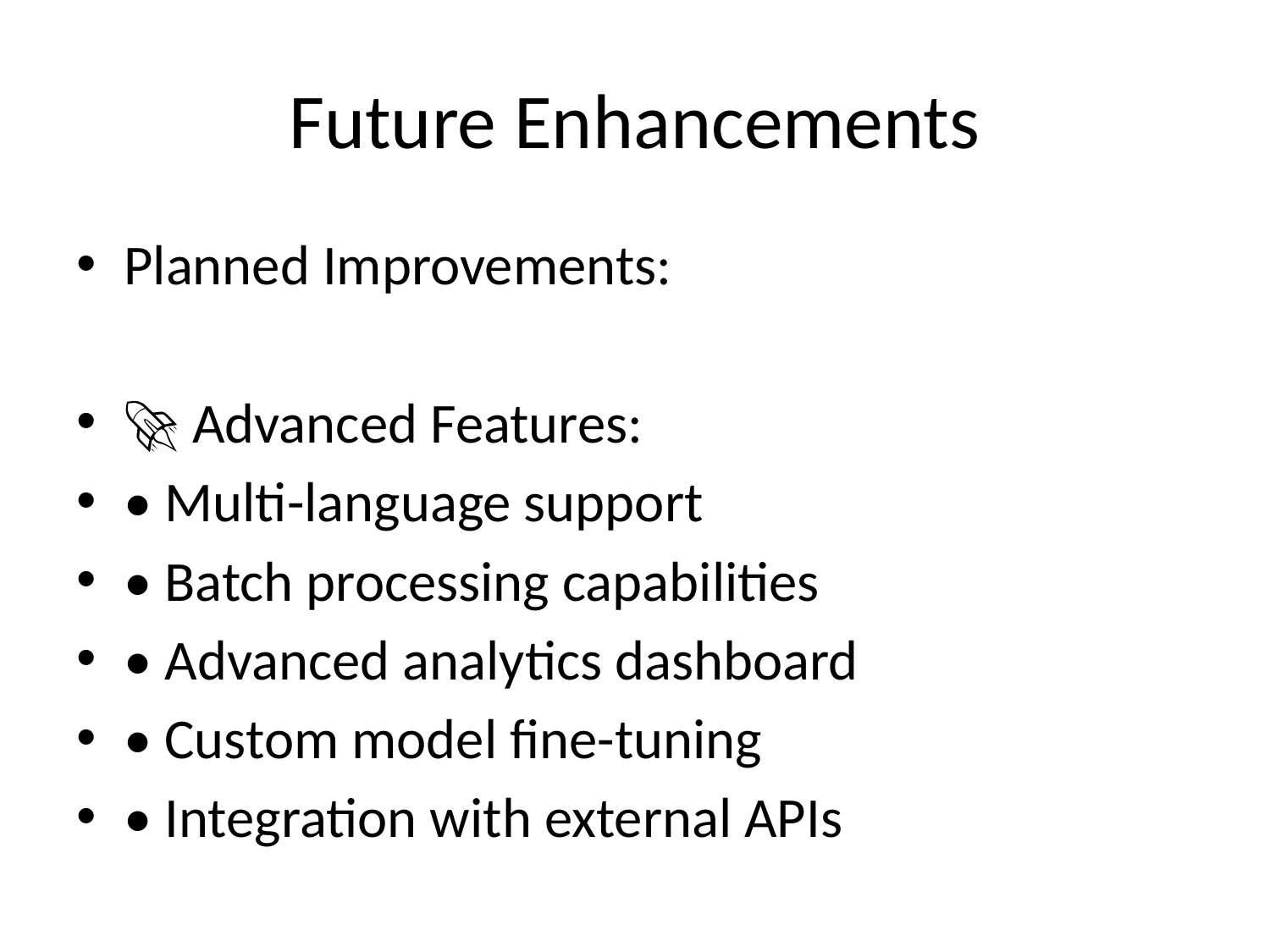

# Future Enhancements
Planned Improvements:

🚀 Advanced Features:
• Multi-language support
• Batch processing capabilities
• Advanced analytics dashboard
• Custom model fine-tuning
• Integration with external APIs

🔐 Security & Compliance:
• User authentication system
• Data encryption
• GDPR compliance
• Audit logging
• Role-based access control

📱 Platform Expansion:
• Mobile application
• API endpoints for integration
• Desktop application
• Browser extension
• Slack/Teams integration

🤖 AI Enhancements:
• Custom model training
• Advanced summarization
• Content recommendation
• Automated tagging
• Trend analysis

📊 Analytics & Reporting:
• Advanced usage analytics
• Performance monitoring
• Custom reporting
• Data visualization
• Export capabilities